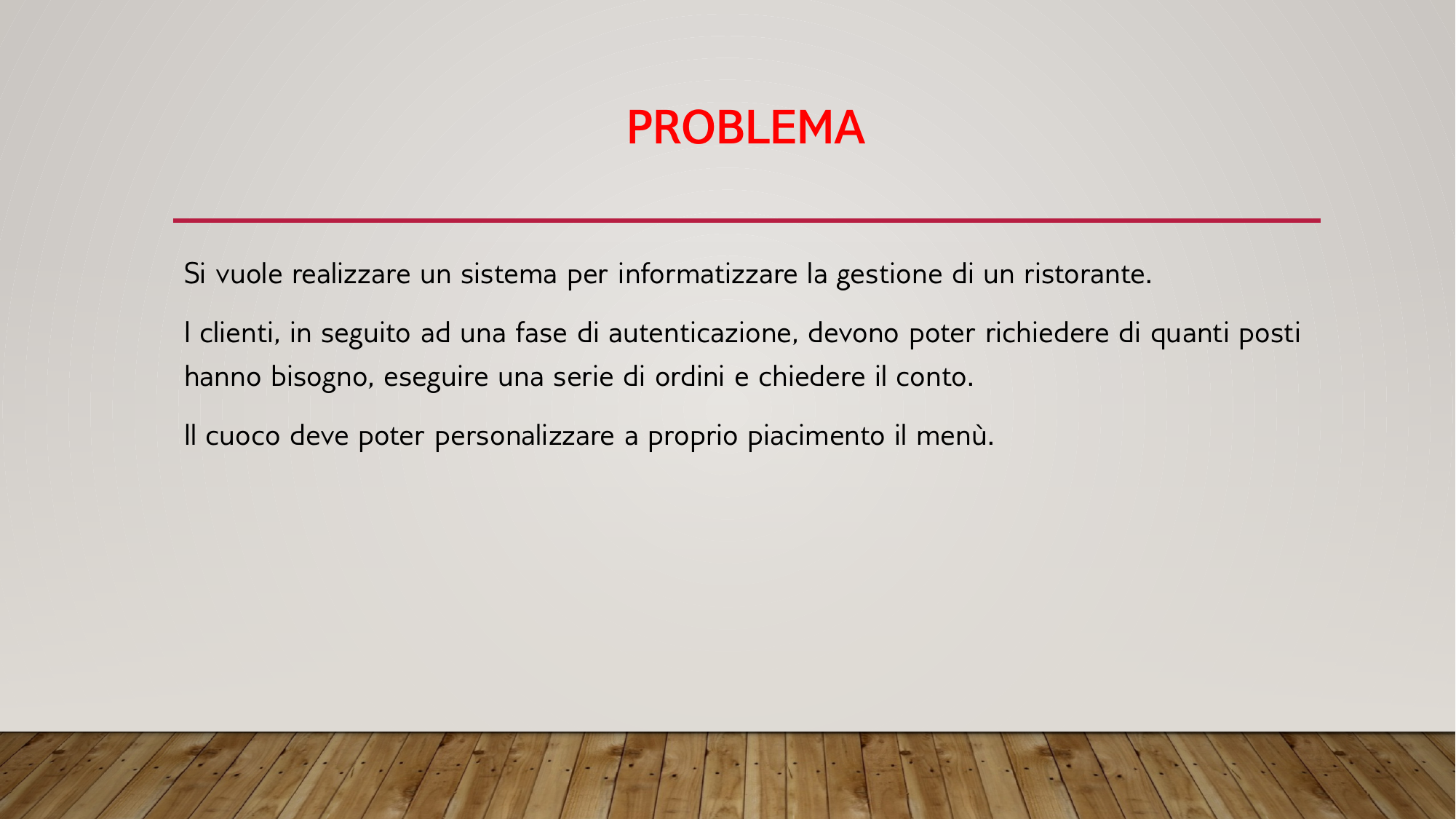

# PROBLEMA
Si vuole realizzare un sistema per informatizzare la gestione di un ristorante.
I clienti, in seguito ad una fase di autenticazione, devono poter richiedere di quanti posti hanno bisogno, eseguire una serie di ordini e chiedere il conto.
Il cuoco deve poter personalizzare a proprio piacimento il menù.